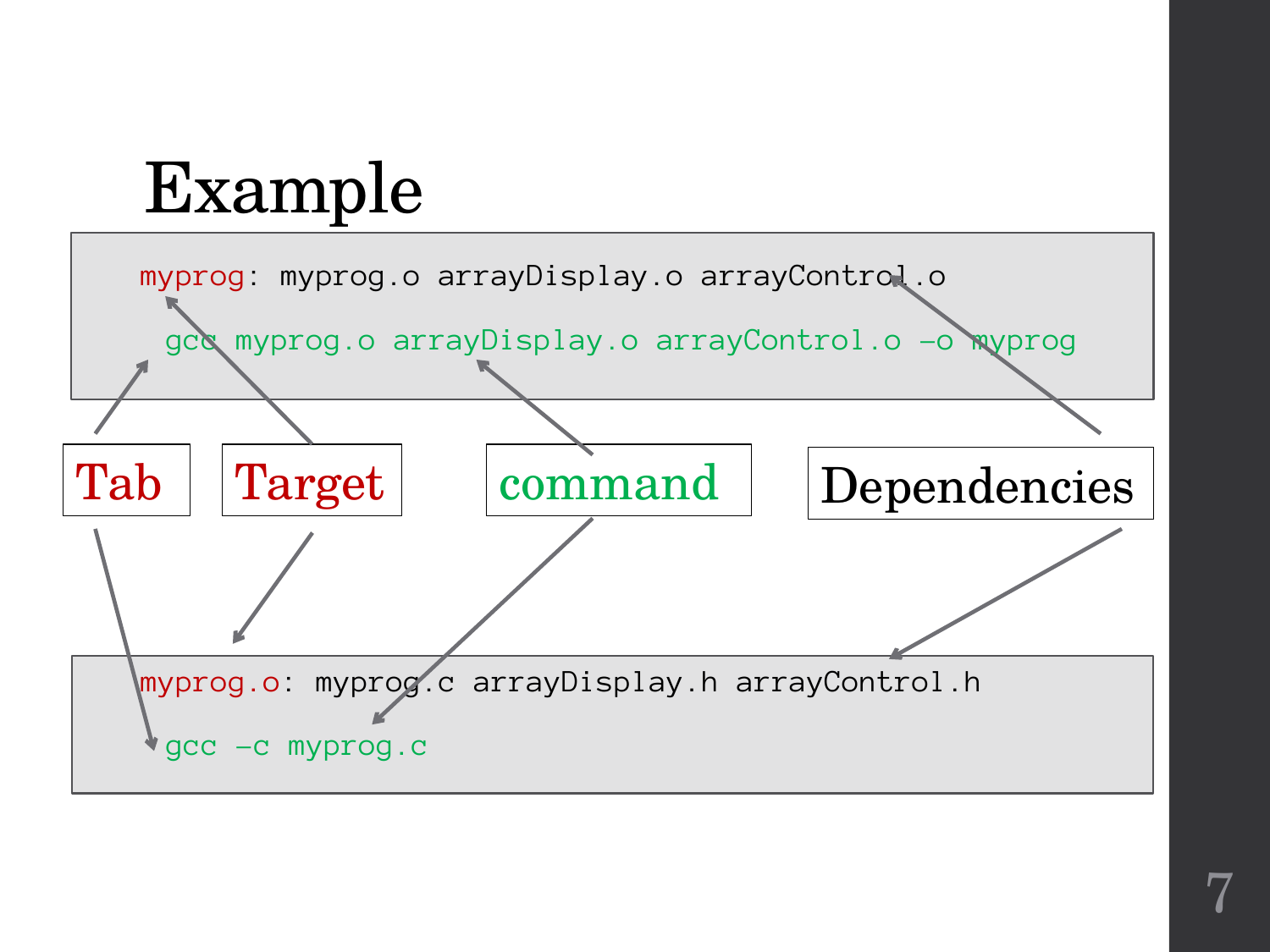

# Example

myprog: myprog.o arrayDisplay.o arrayControl.o
	gcc myprog.o arrayDisplay.o arrayControl.o –o myprog

myprog.o: myprog.c arrayDisplay.h arrayControl.h
	gcc –c myprog.c
Tab
Target
command
Dependencies

7